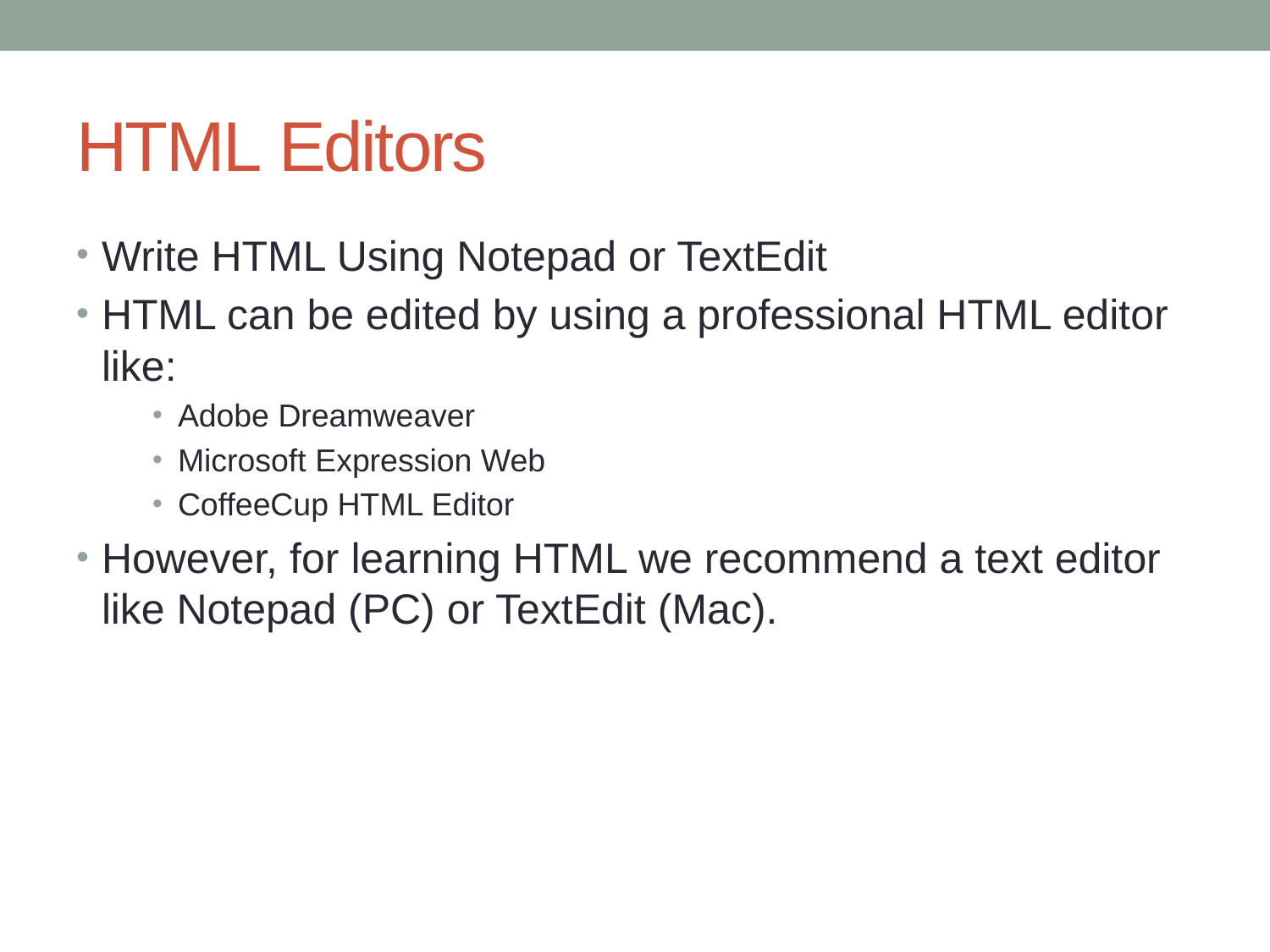

# HTML Editors
Write HTML Using Notepad or TextEdit
HTML can be edited by using a professional HTML editor like:
Adobe Dreamweaver
Microsoft Expression Web
CoffeeCup HTML Editor
However, for learning HTML we recommend a text editor like Notepad (PC) or TextEdit (Mac).